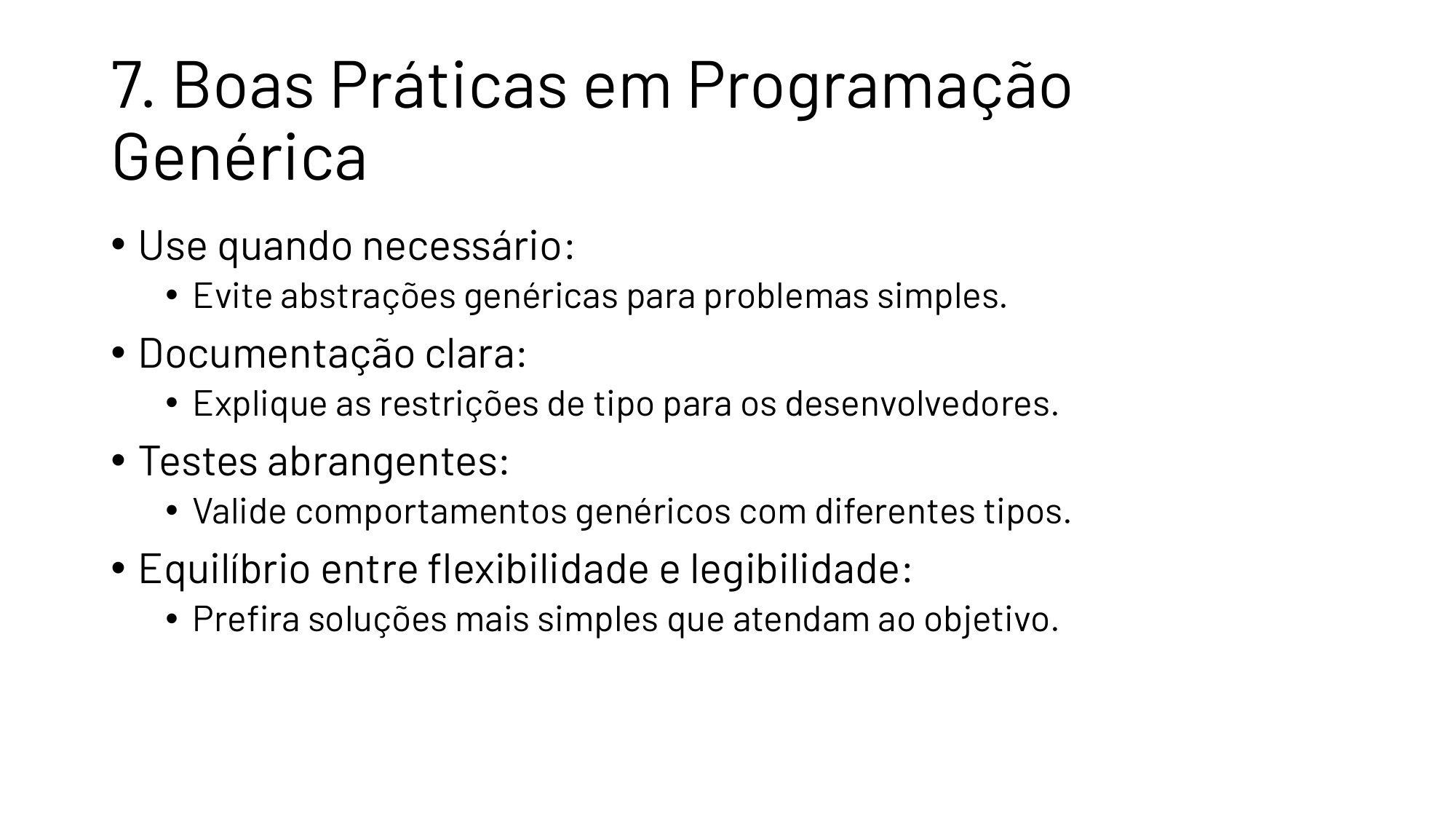

# 7. Boas Práticas em Programação Genérica
Use quando necessário:
Evite abstrações genéricas para problemas simples.
Documentação clara:
Explique as restrições de tipo para os desenvolvedores.
Testes abrangentes:
Valide comportamentos genéricos com diferentes tipos.
Equilíbrio entre flexibilidade e legibilidade:
Prefira soluções mais simples que atendam ao objetivo.